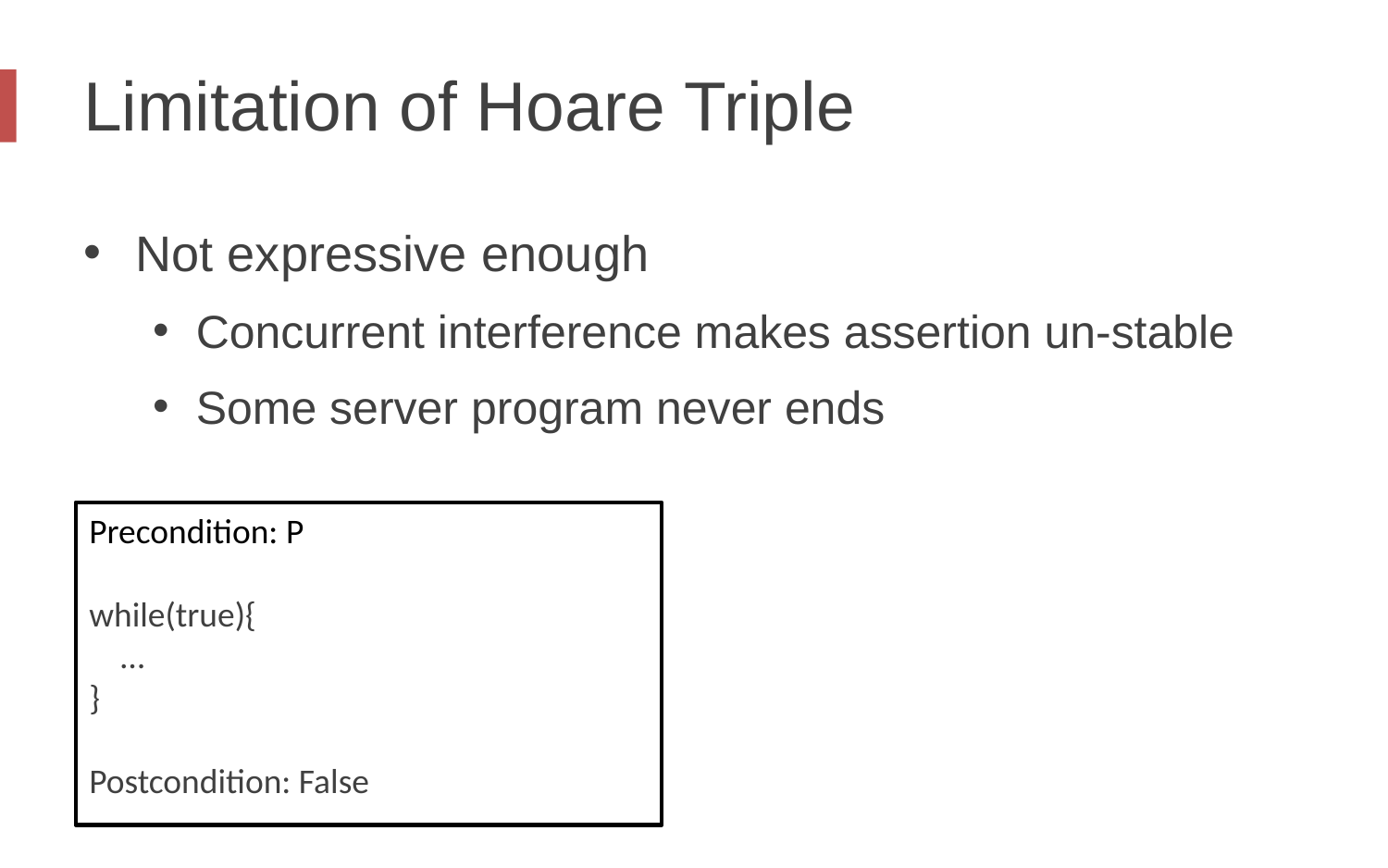

# Limitation of Hoare Triple
Not expressive enough
Concurrent interference makes assertion un-stable
Some server program never ends

Precondition: P

while(true){
    …
}

Postcondition: False